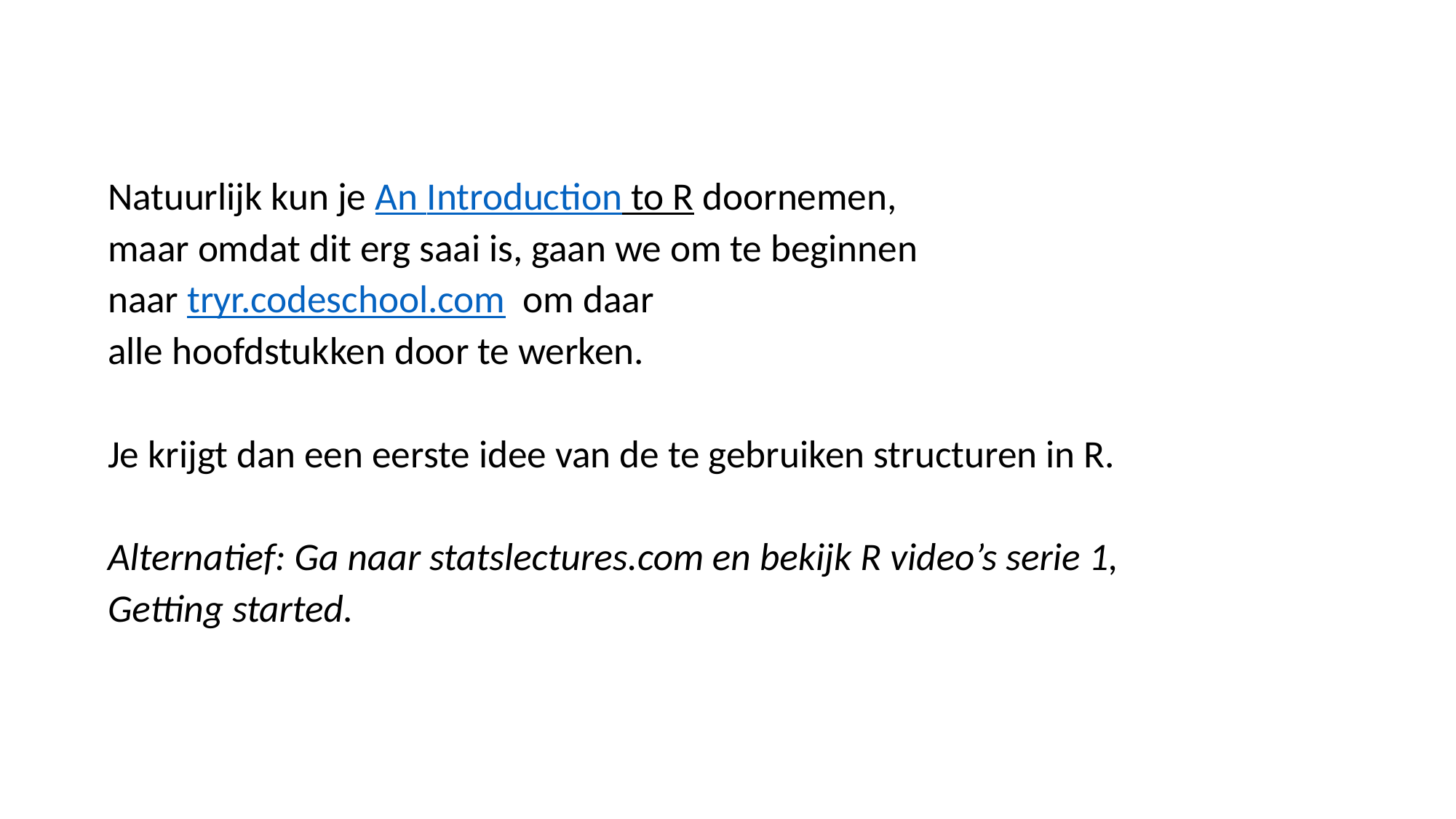

Natuurlijk kun je An Introduction to R doornemen,
maar omdat dit erg saai is, gaan we om te beginnen
naar tryr.codeschool.com  om daar
alle hoofdstukken door te werken.

Je krijgt dan een eerste idee van de te gebruiken structuren in R.

Alternatief: Ga naar statslectures.com en bekijk R video’s serie 1,
Getting started.